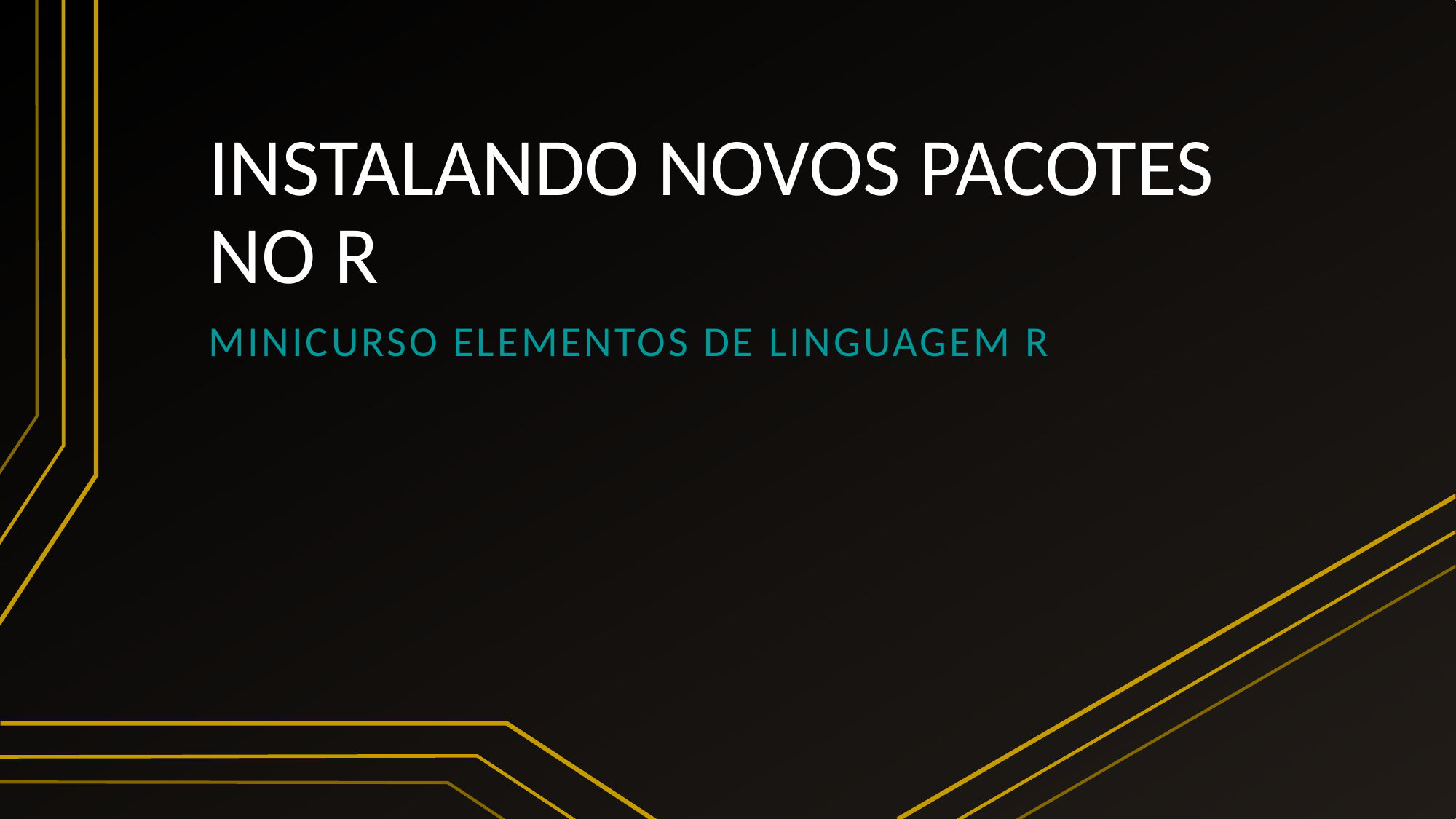

# INSTALANDO NOVOS PACOTES NO R
Minicurso elementos de linguagem r